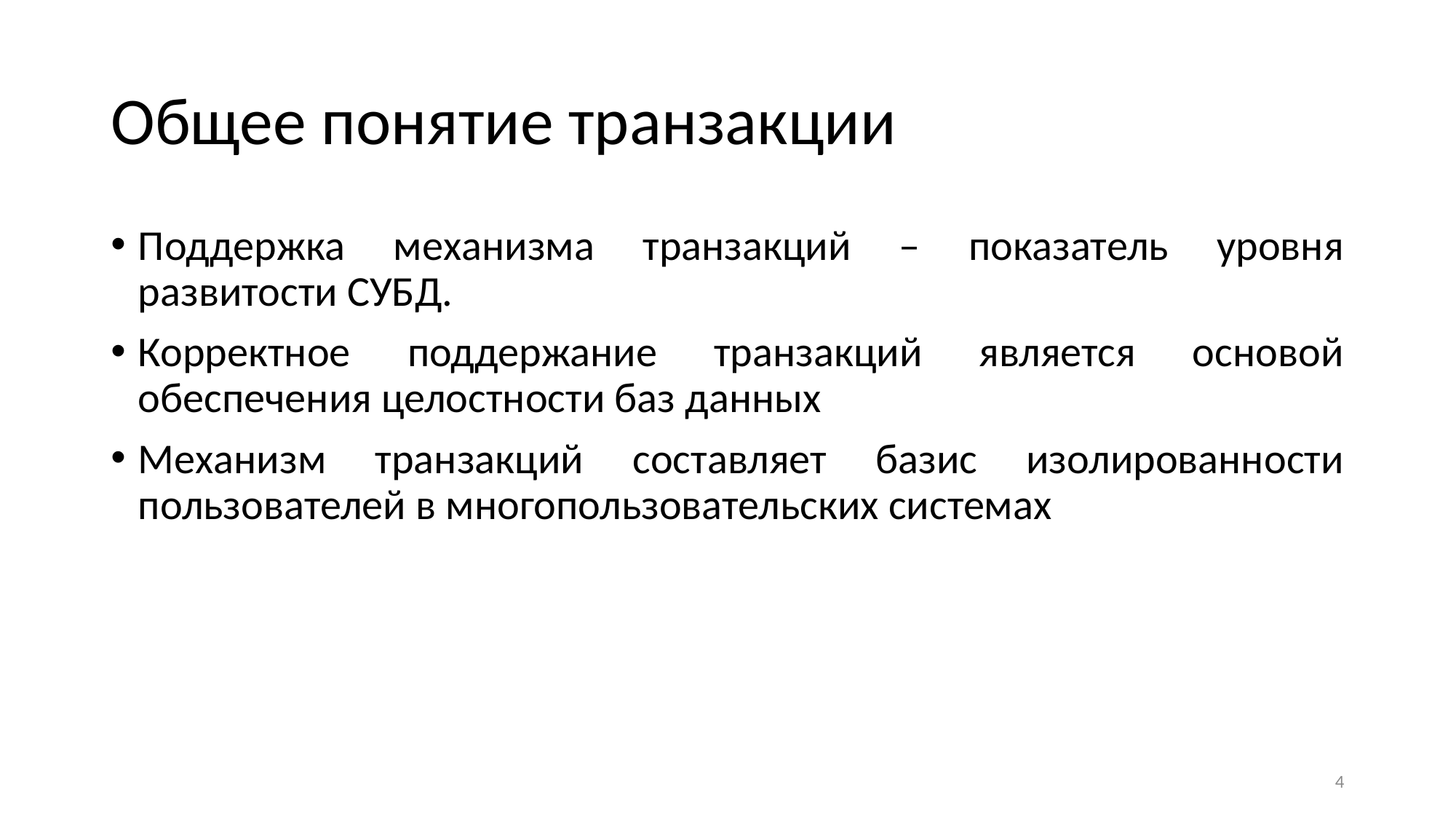

# Общее понятие транзакции
Поддержка механизма транзакций – показатель уровня развитости СУБД.
Корректное поддержание транзакций является основой обеспечения целостности баз данных
Механизм транзакций составляет базис изолированности пользователей в многопользовательских системах
4